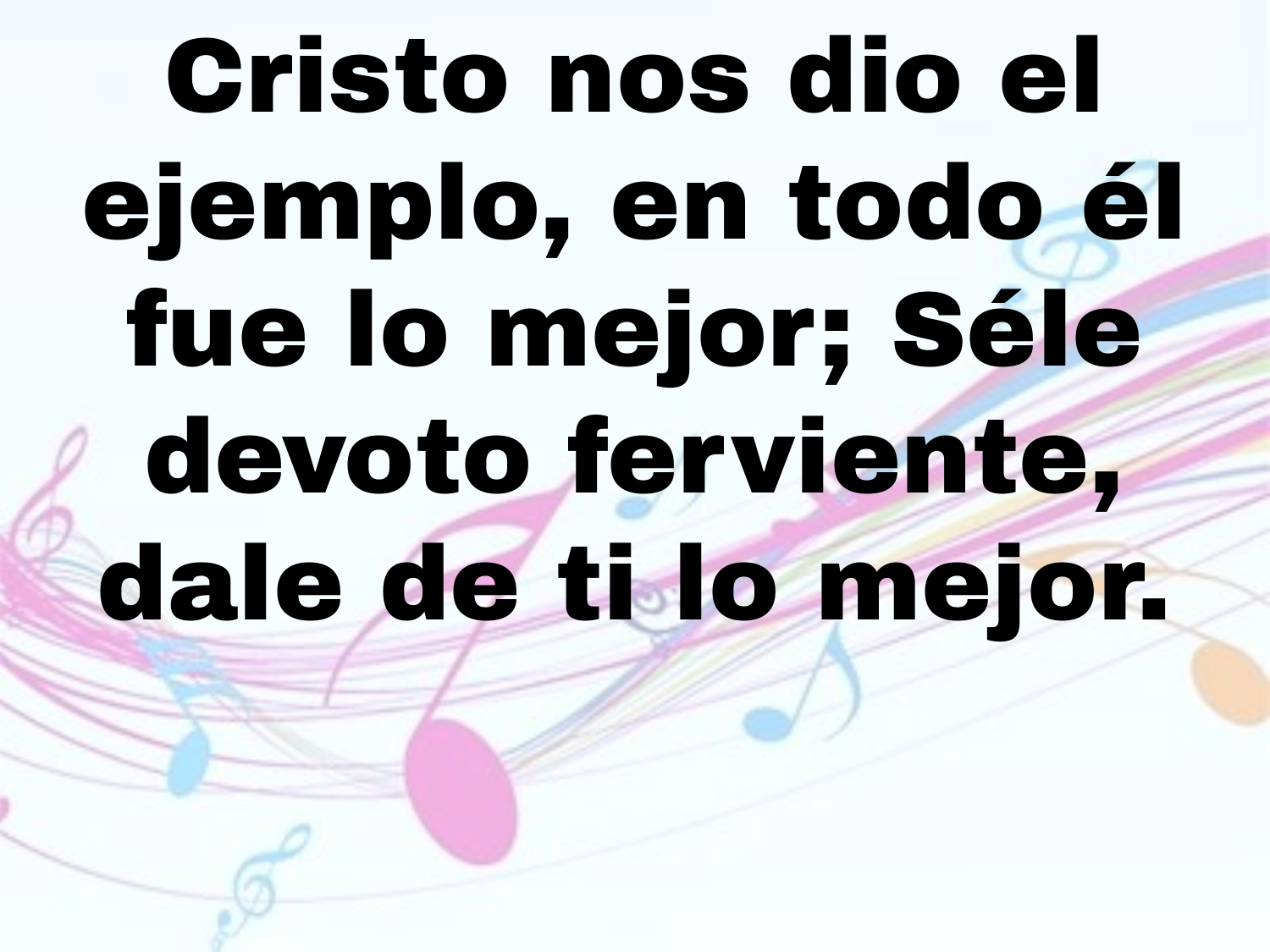

Cristo nos dio el ejemplo, en todo él fue lo mejor; Séle devoto ferviente, dale de ti lo mejor.